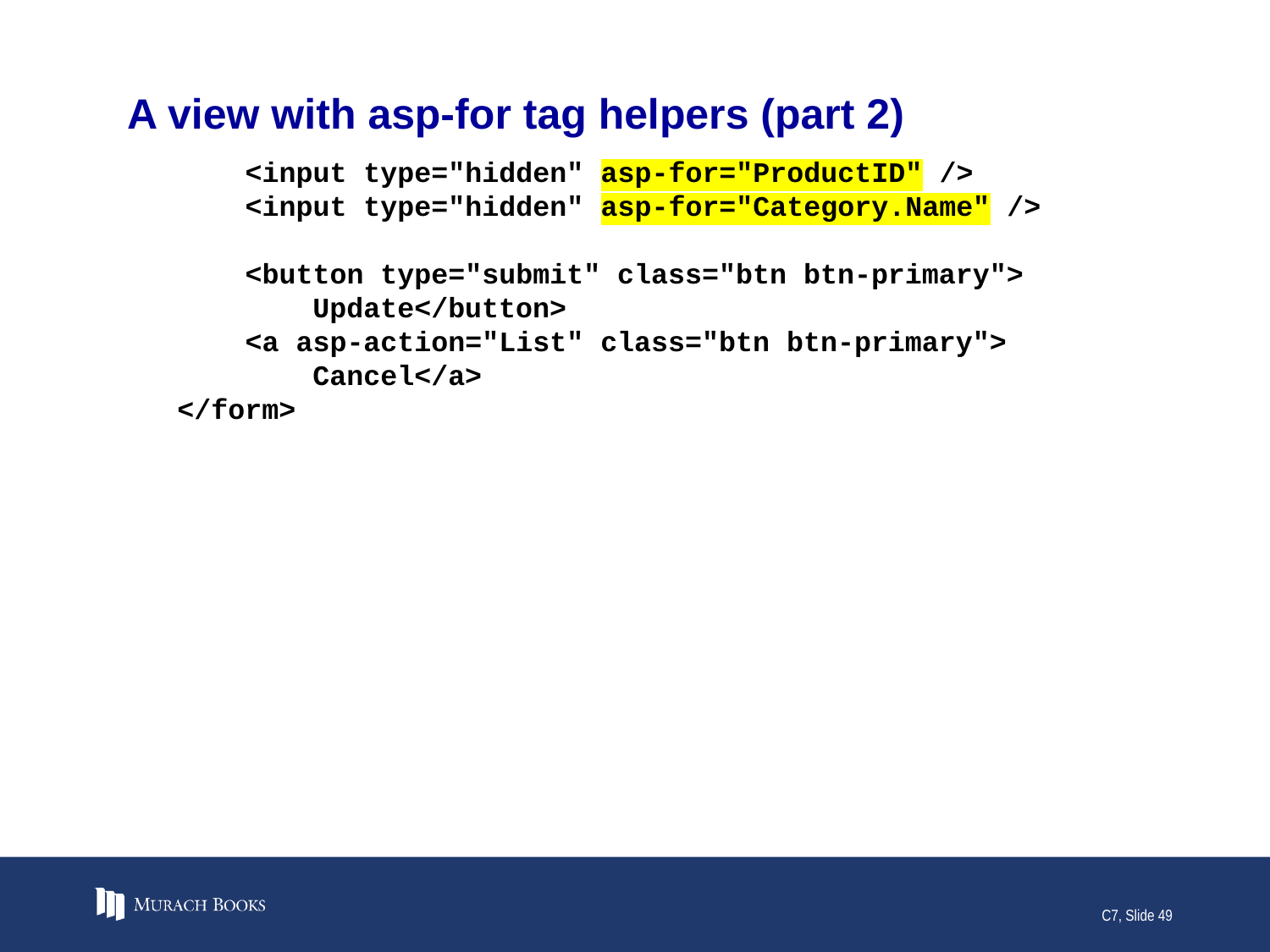

# A view with asp-for tag helpers (part 2)
    <input type="hidden" asp-for="ProductID" />
    <input type="hidden" asp-for="Category.Name" />

    <button type="submit" class="btn btn-primary">
        Update</button>
    <a asp-action="List" class="btn btn-primary">
        Cancel</a>
</form>

C7, Slide 49